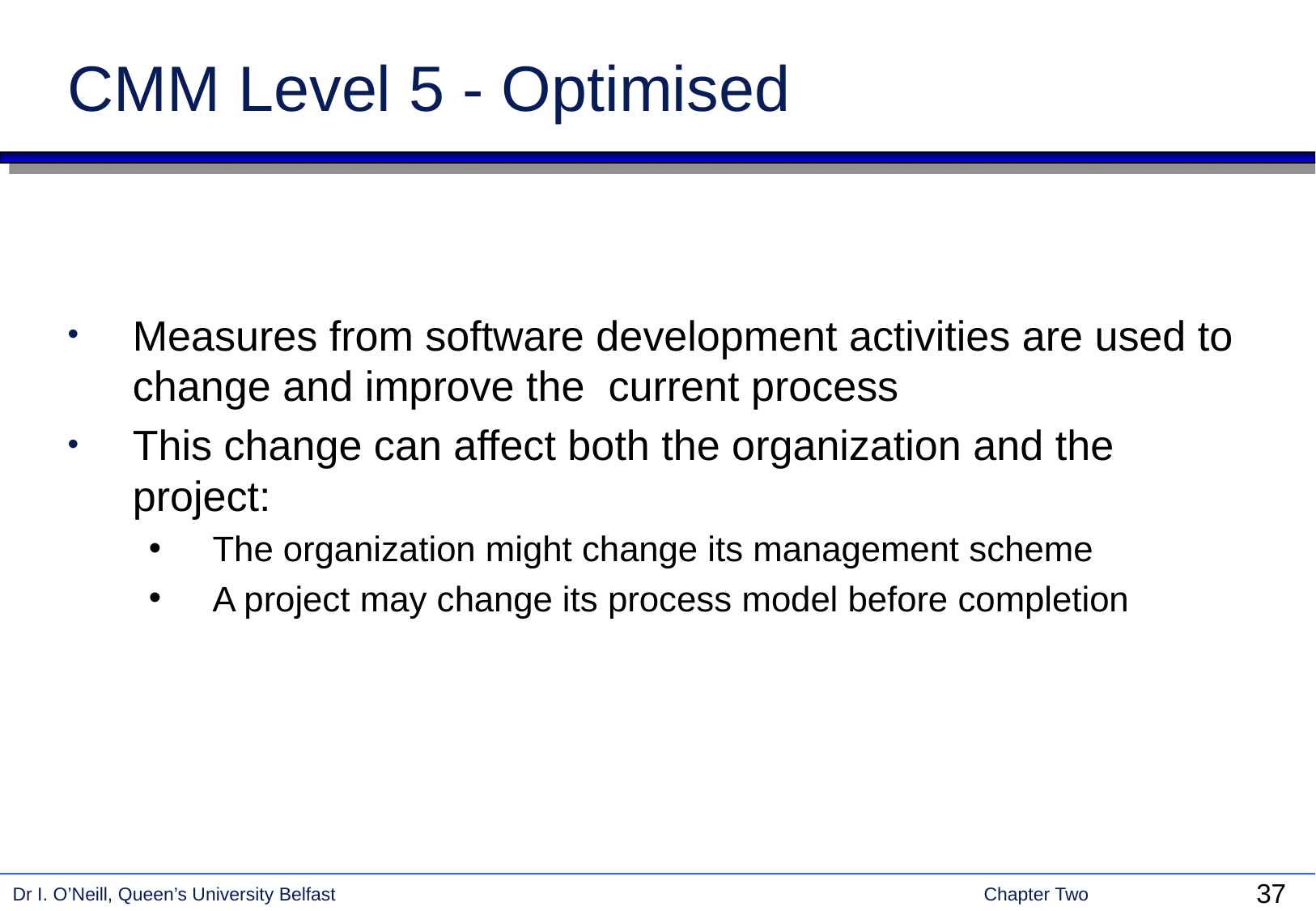

# CMM Level 5 - Optimised
Measures from software development activities are used to change and improve the  current process
This change can affect both the organization and the project:
The organization might change its management scheme
A project may change its process model before completion